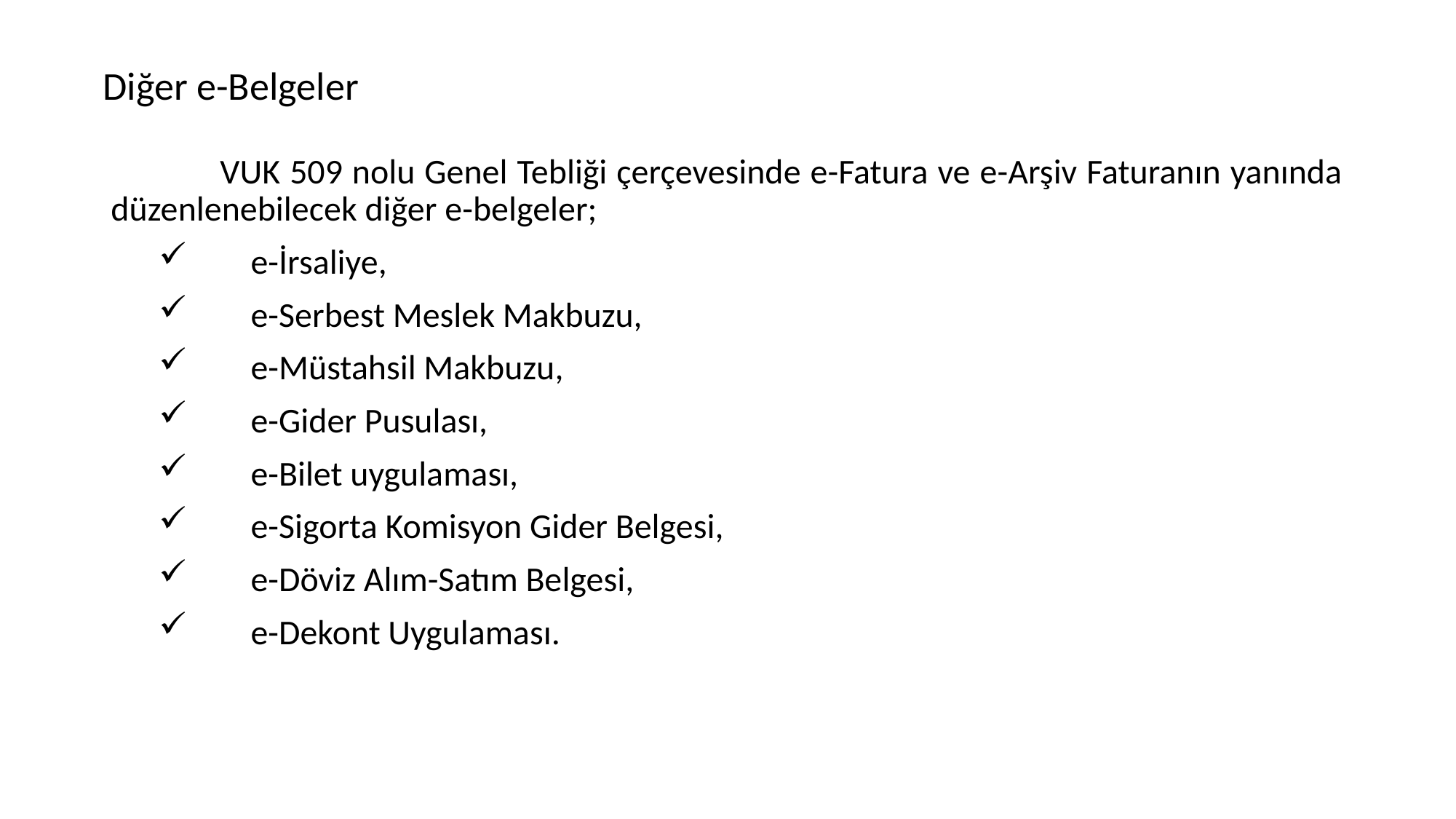

# Diğer e-Belgeler
	VUK 509 nolu Genel Tebliği çerçevesinde e-Fatura ve e-Arşiv Faturanın yanında düzenlenebilecek diğer e-belgeler;
	e-İrsaliye,
	e-Serbest Meslek Makbuzu,
	e-Müstahsil Makbuzu,
	e-Gider Pusulası,
	e-Bilet uygulaması,
	e-Sigorta Komisyon Gider Belgesi,
	e-Döviz Alım-Satım Belgesi,
 	e-Dekont Uygulaması.